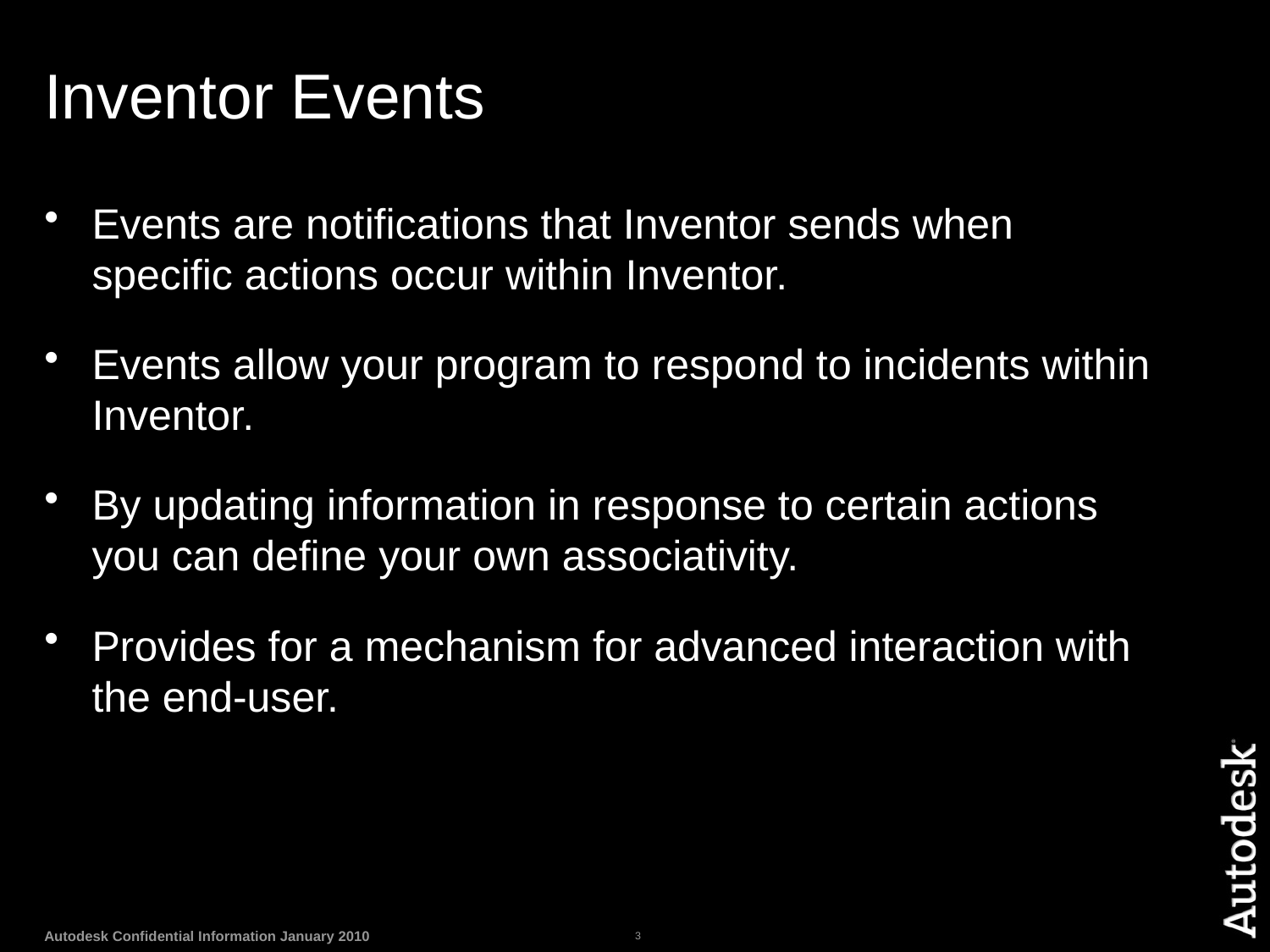

# Inventor Events
Events are notifications that Inventor sends when specific actions occur within Inventor.

Events allow your program to respond to incidents within Inventor.

By updating information in response to certain actions you can define your own associativity.

Provides for a mechanism for advanced interaction with the end-user.